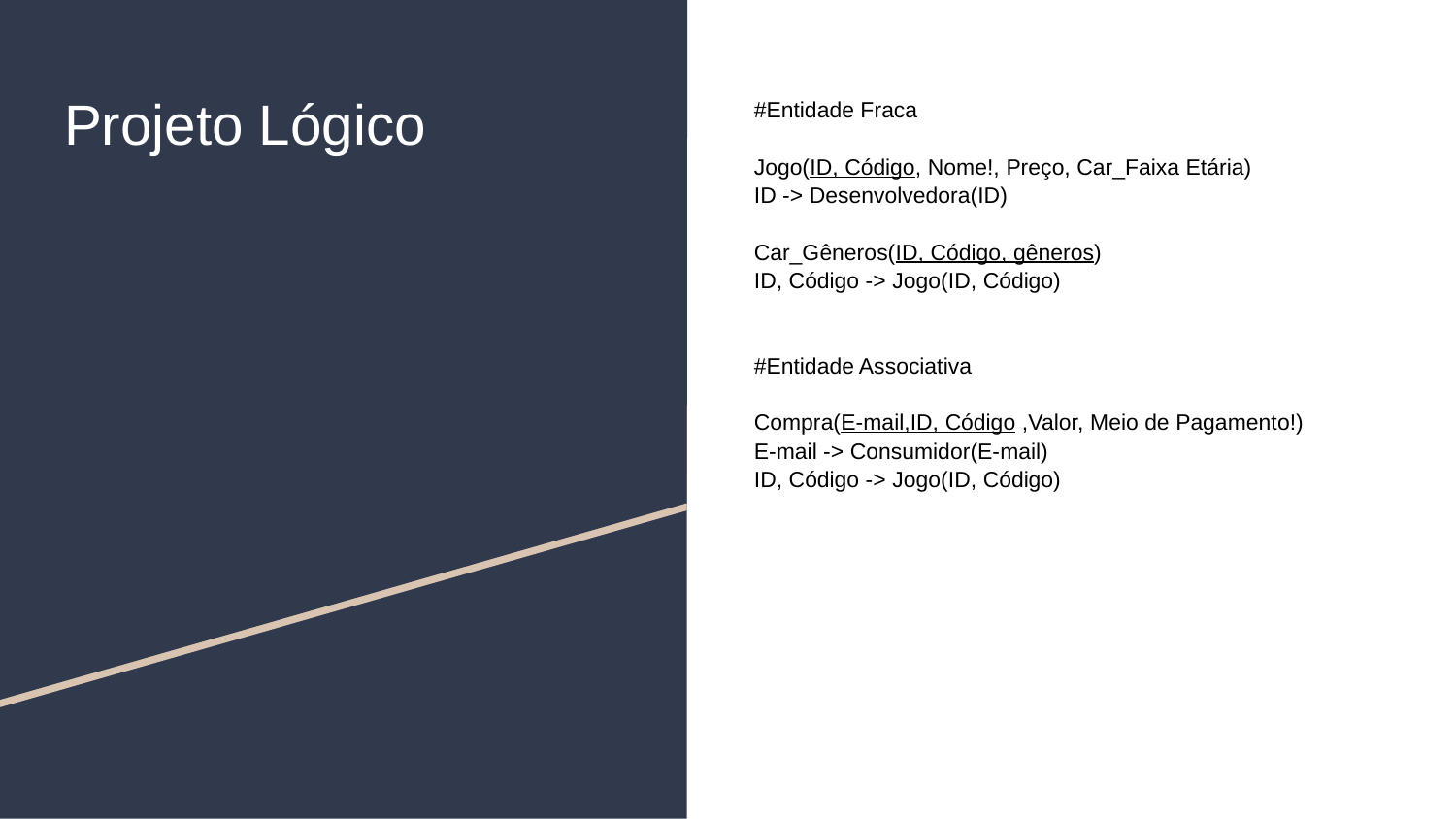

# Projeto Lógico

#Entidade Fraca

Jogo(ID, Código, Nome!, Preço, Car_Faixa Etária)
ID -> Desenvolvedora(ID)

Car_Gêneros(ID, Código, gêneros)
ID, Código -> Jogo(ID, Código)

#Entidade Associativa

Compra(E-mail,ID, Código ,Valor, Meio de Pagamento!)
E-mail -> Consumidor(E-mail)
ID, Código -> Jogo(ID, Código)